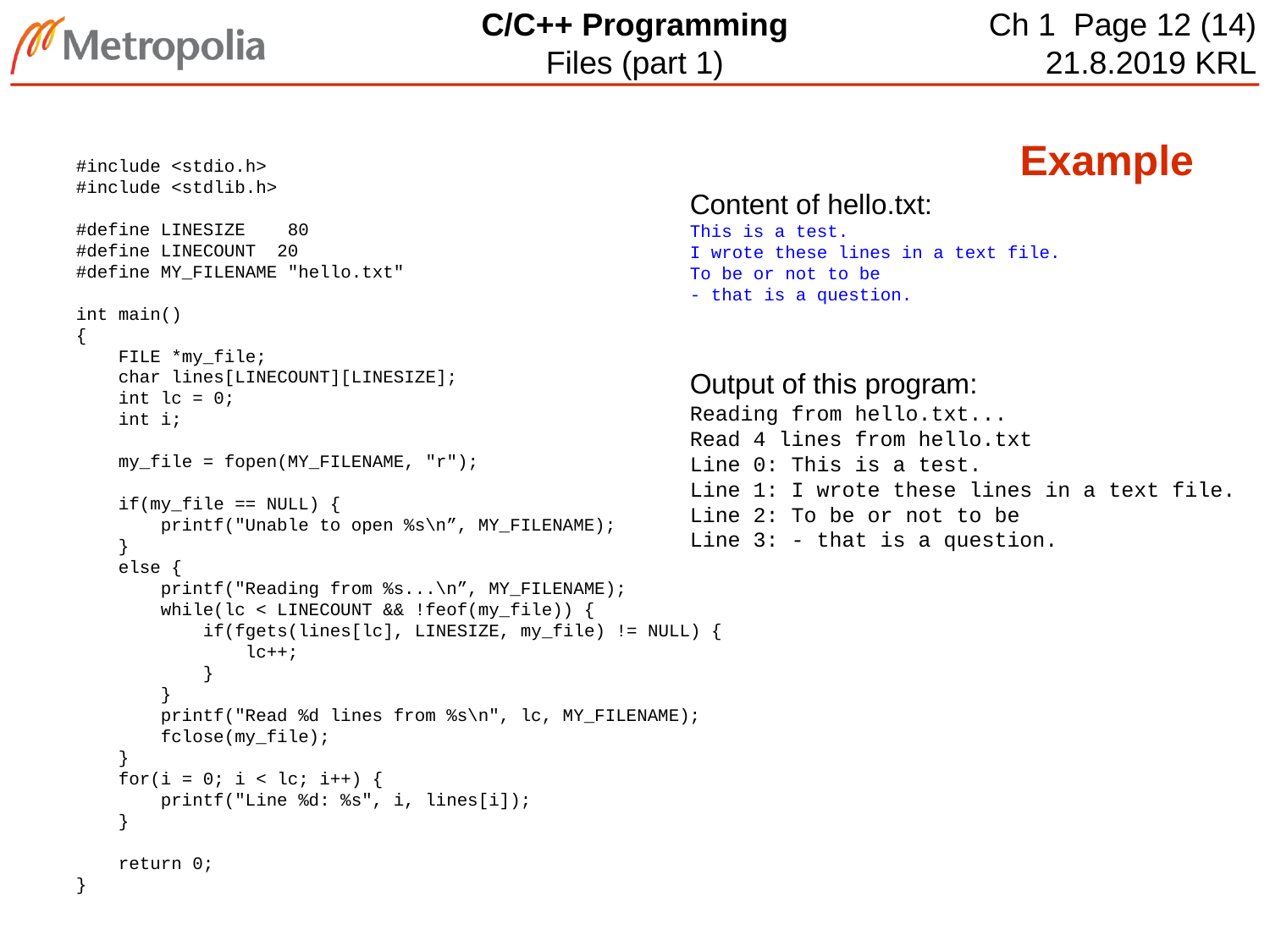

# Example
#include <stdio.h>
#include <stdlib.h>

#define LINESIZE    80
#define LINECOUNT  20
#define MY_FILENAME "hello.txt"

int main()
{
    FILE *my_file;
    char lines[LINECOUNT][LINESIZE];
    int lc = 0;
    int i;

    my_file = fopen(MY_FILENAME, "r");

    if(my_file == NULL) {
        printf("Unable to open %s\n”, MY_FILENAME);
    }
    else {
        printf("Reading from %s...\n”, MY_FILENAME);
        while(lc < LINECOUNT && !feof(my_file)) {
            if(fgets(lines[lc], LINESIZE, my_file) != NULL) {
                lc++;
            }
        }
        printf("Read %d lines from %s\n", lc, MY_FILENAME);
        fclose(my_file);
    }
    for(i = 0; i < lc; i++) {
        printf("Line %d: %s", i, lines[i]);
    }

    return 0;
}
Content of hello.txt:
This is a test.
I wrote these lines in a text file.
To be or not to be
- that is a question.
Output of this program:
Reading from hello.txt...
Read 4 lines from hello.txt
Line 0: This is a test.
Line 1: I wrote these lines in a text file.
Line 2: To be or not to be
Line 3: - that is a question.